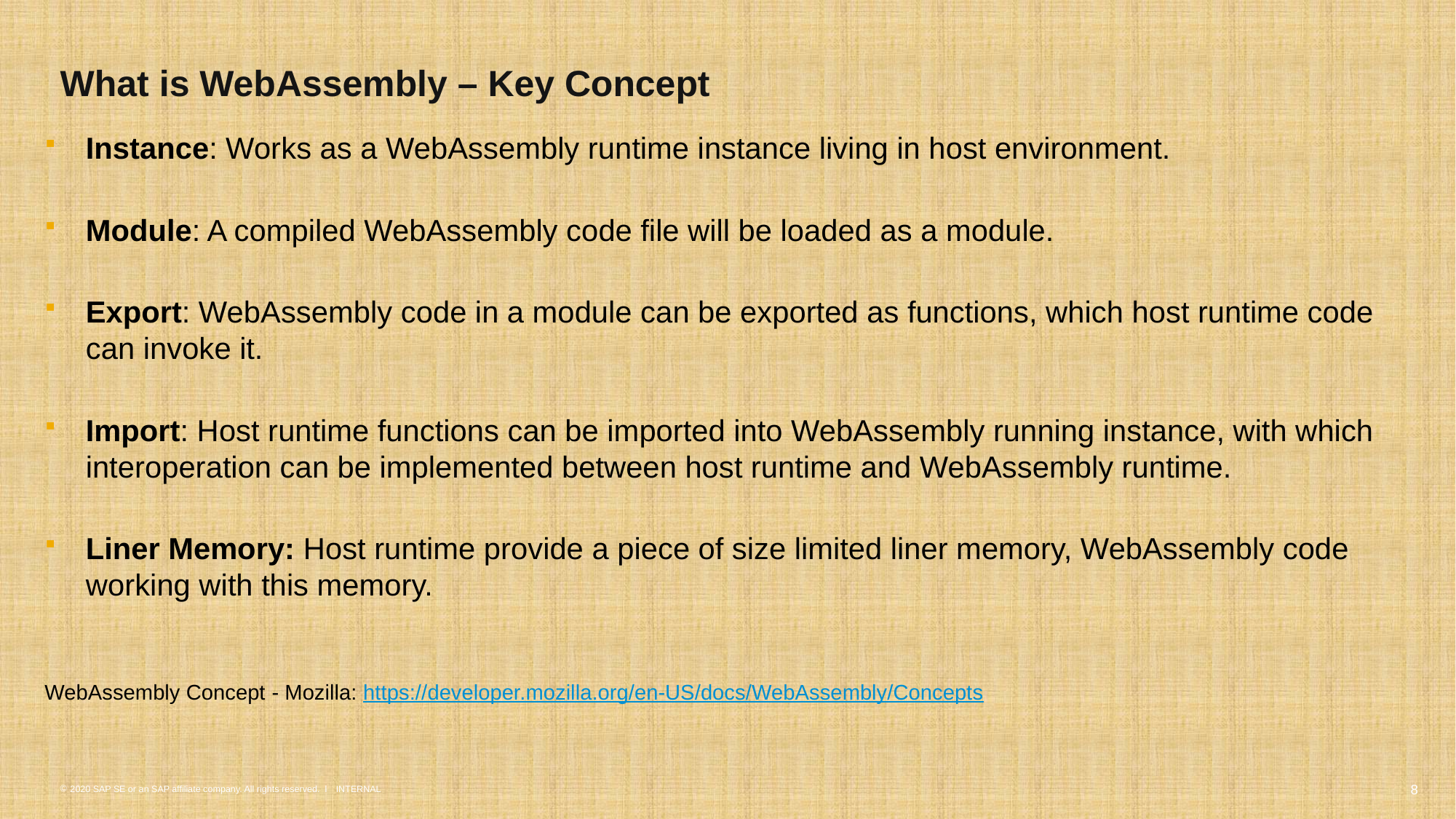

# What is WebAssembly – Key Concept
Instance: Works as a WebAssembly runtime instance living in host environment.
Module: A compiled WebAssembly code file will be loaded as a module.
Export: WebAssembly code in a module can be exported as functions, which host runtime code can invoke it.
Import: Host runtime functions can be imported into WebAssembly running instance, with which interoperation can be implemented between host runtime and WebAssembly runtime.
Liner Memory: Host runtime provide a piece of size limited liner memory, WebAssembly code working with this memory.
WebAssembly Concept - Mozilla: https://developer.mozilla.org/en-US/docs/WebAssembly/Concepts